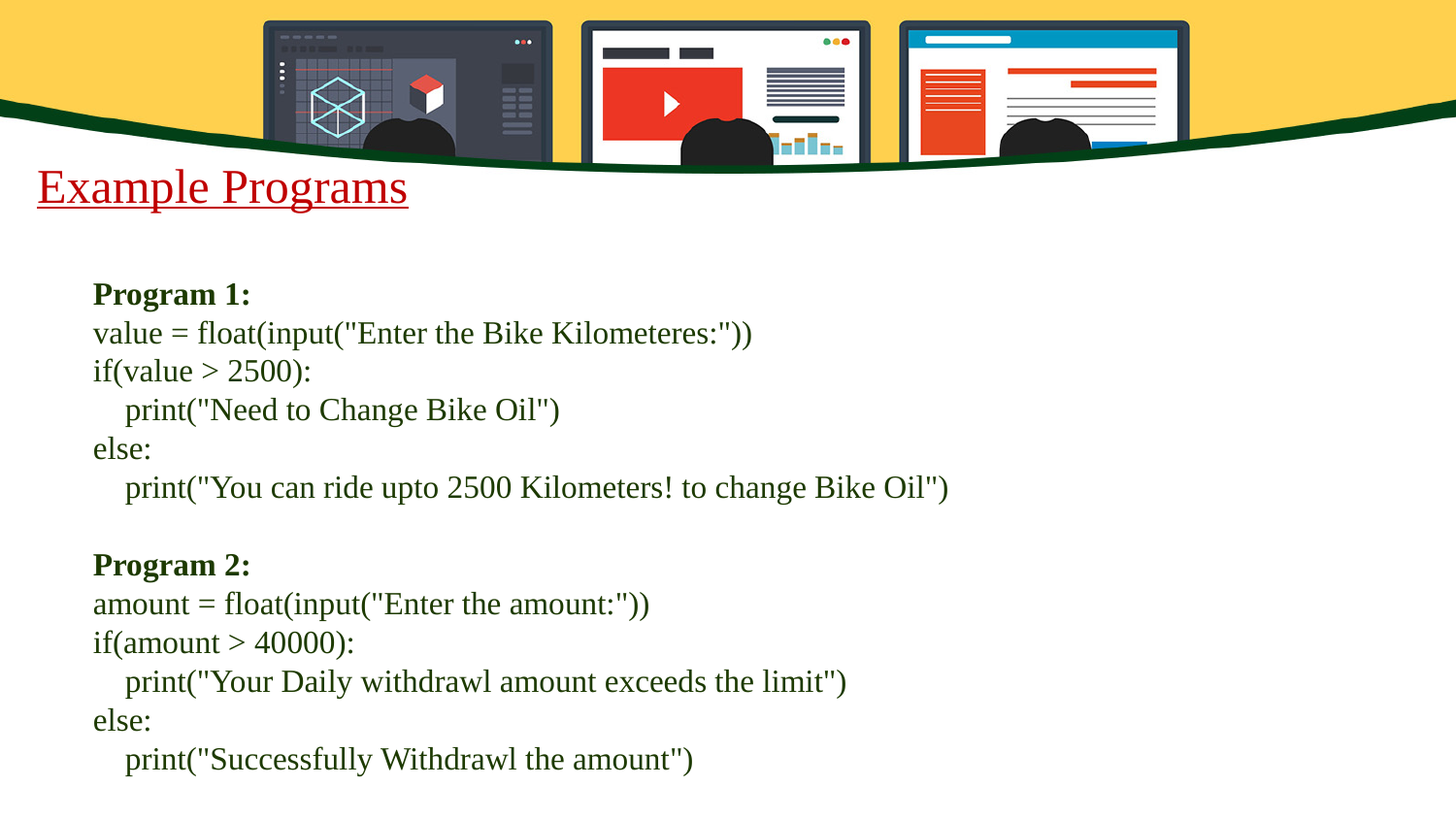

Example Programs

Program 1:
value = float(input("Enter the Bike Kilometeres:"))
if(value > 2500):
    print("Need to Change Bike Oil")
else:
    print("You can ride upto 2500 Kilometers! to change Bike Oil")

Program 2:
amount = float(input("Enter the amount:"))
if(amount > 40000):
    print("Your Daily withdrawl amount exceeds the limit")
else:
    print("Successfully Withdrawl the amount")